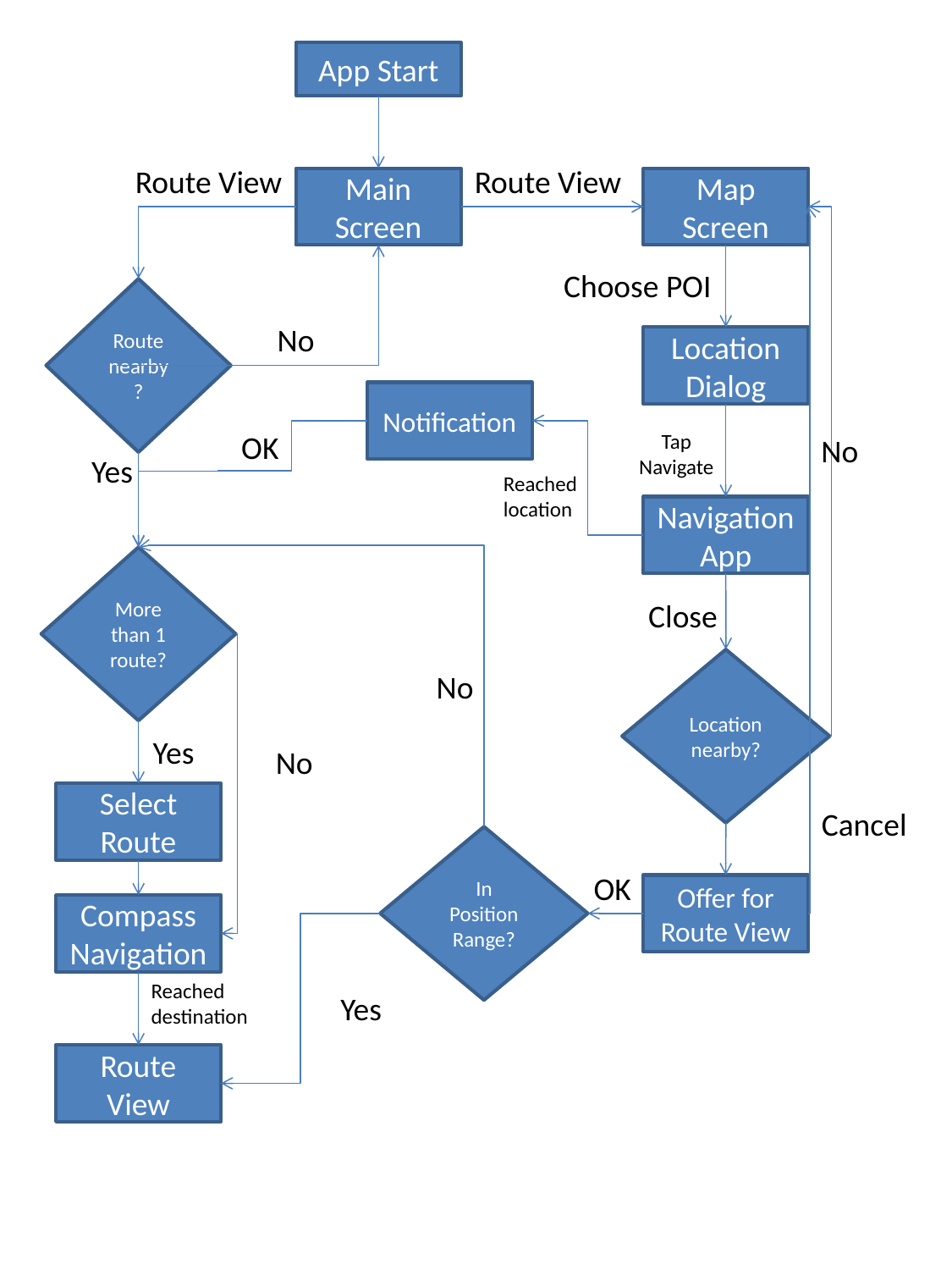

App Start
Route View
Route View
Main Screen
Map Screen
Choose POI
Route nearby?
No
Location Dialog
Notification
OK
Tap Navigate
No
Yes
Reached location
Navigation App
More than 1 route?
Close
Location nearby?
No
Yes
No
Select Route
Cancel
In Position Range?
OK
Offer for Route View
Compass Navigation
Reached destination
Yes
Route View